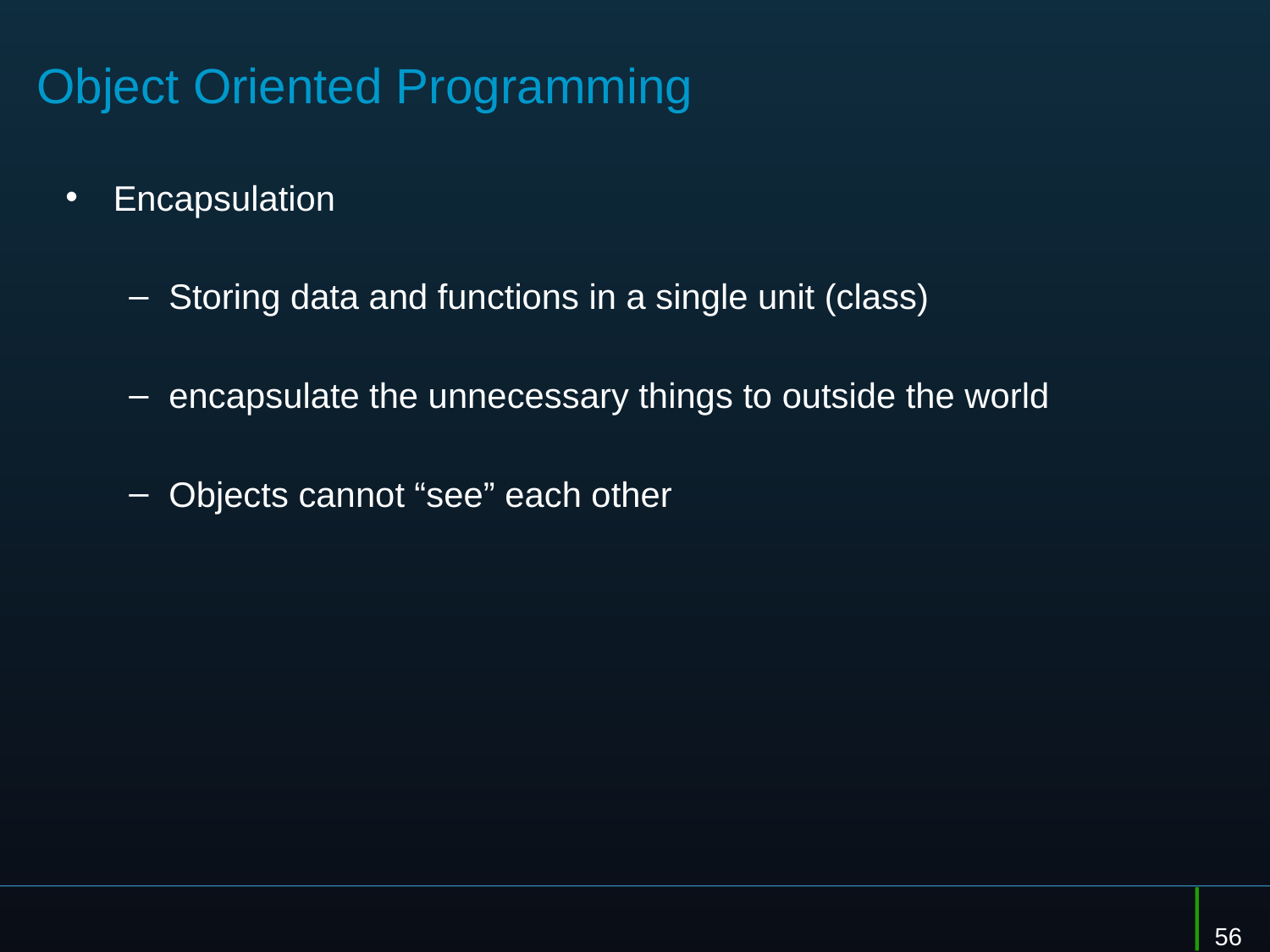

# Object Oriented Programming
Encapsulation

Storing data and functions in a single unit (class)

encapsulate the unnecessary things to outside the world

Objects cannot “see” each other

56